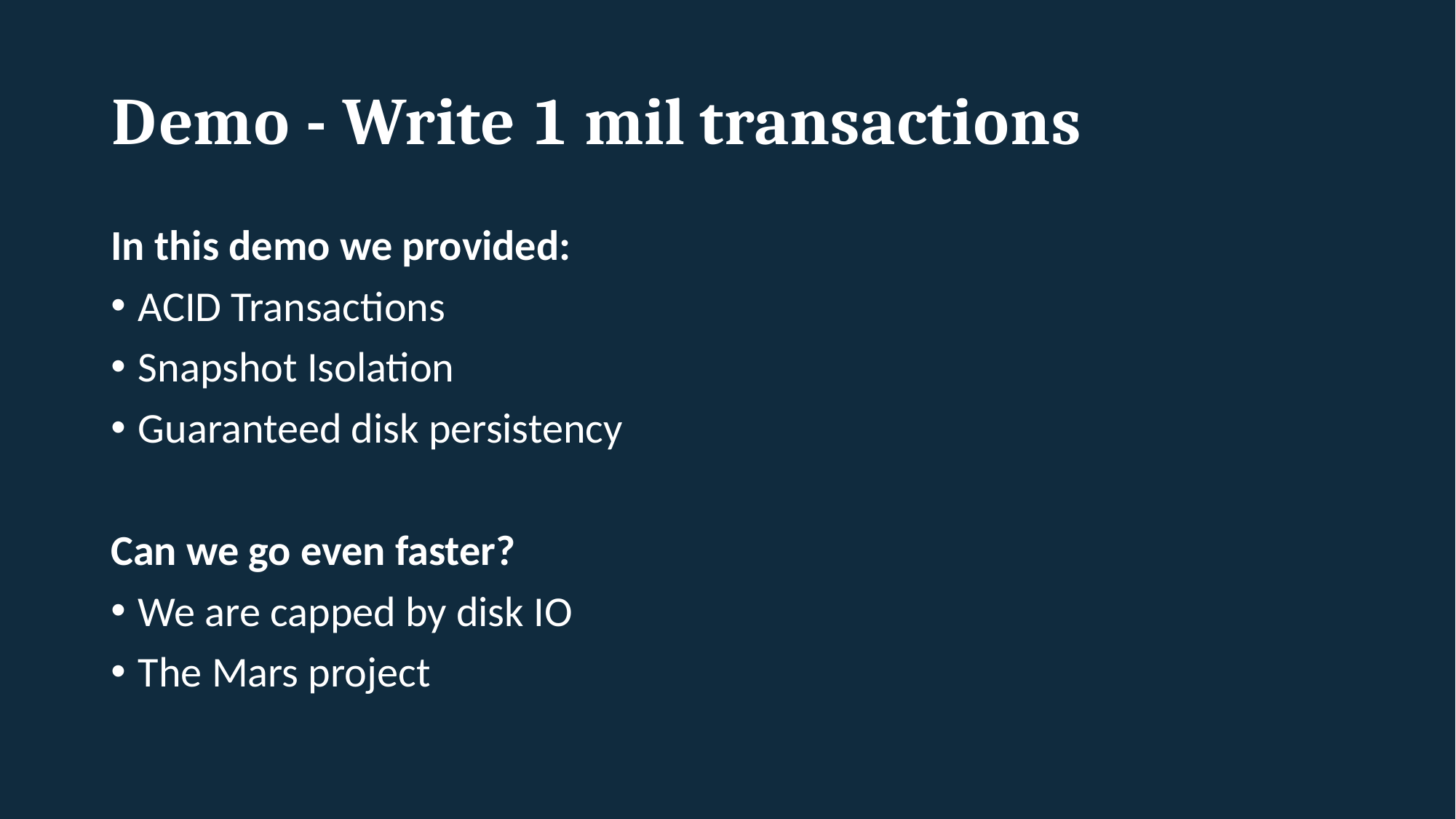

# Demo - Write 1 mil transactions
In this demo we provided:
ACID Transactions
Snapshot Isolation
Guaranteed disk persistency

Can we go even faster?
We are capped by disk IO
The Mars project